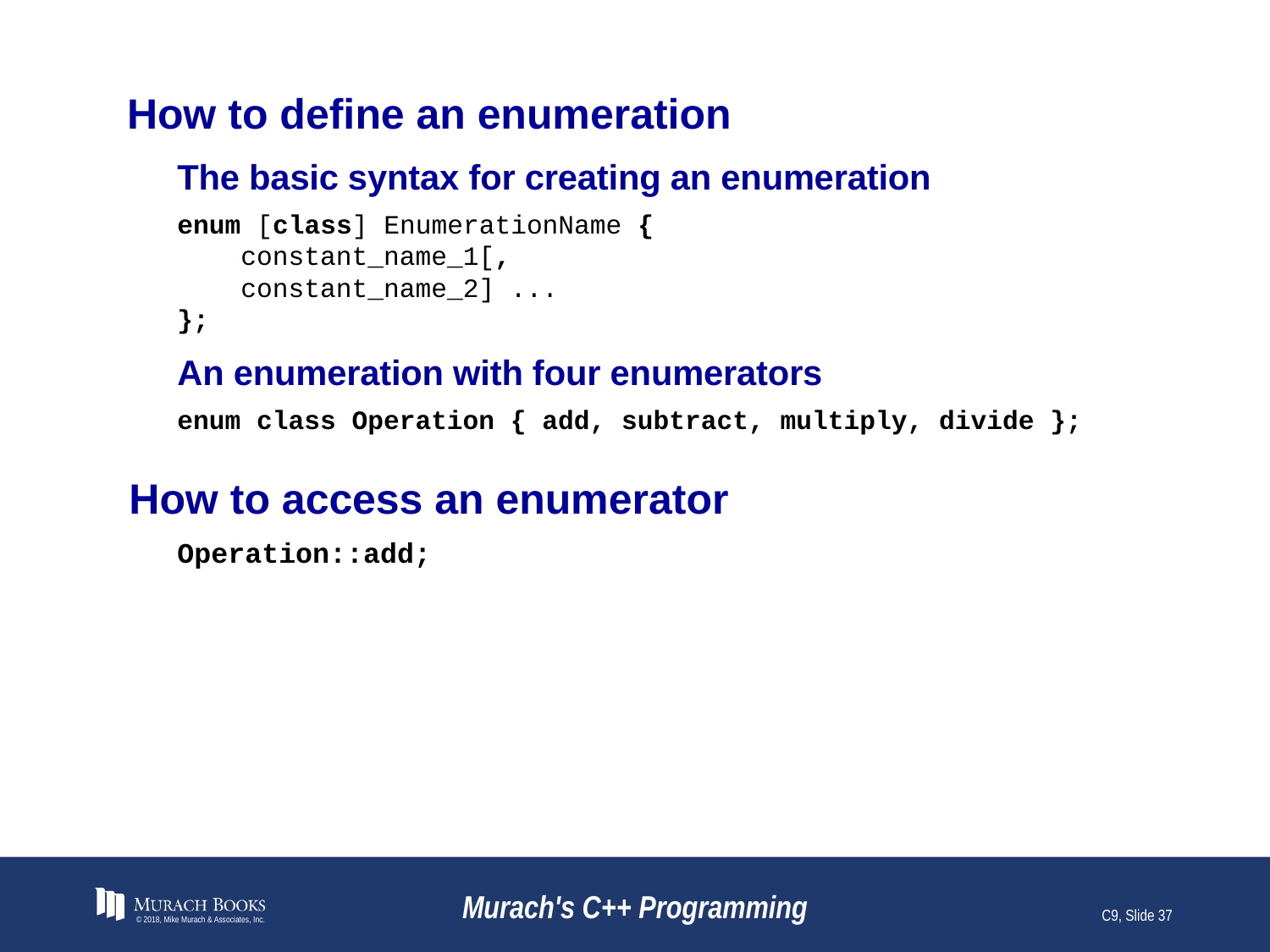

# How to define an enumeration
The basic syntax for creating an enumeration
enum [class] EnumerationName {
    constant_name_1[,
    constant_name_2] ...
};
An enumeration with four enumerators
enum class Operation { add, subtract, multiply, divide };

How to access an enumerator

Operation::add;

© 2018, Mike Murach & Associates, Inc.
Murach's C++ Programming

C9, Slide 37